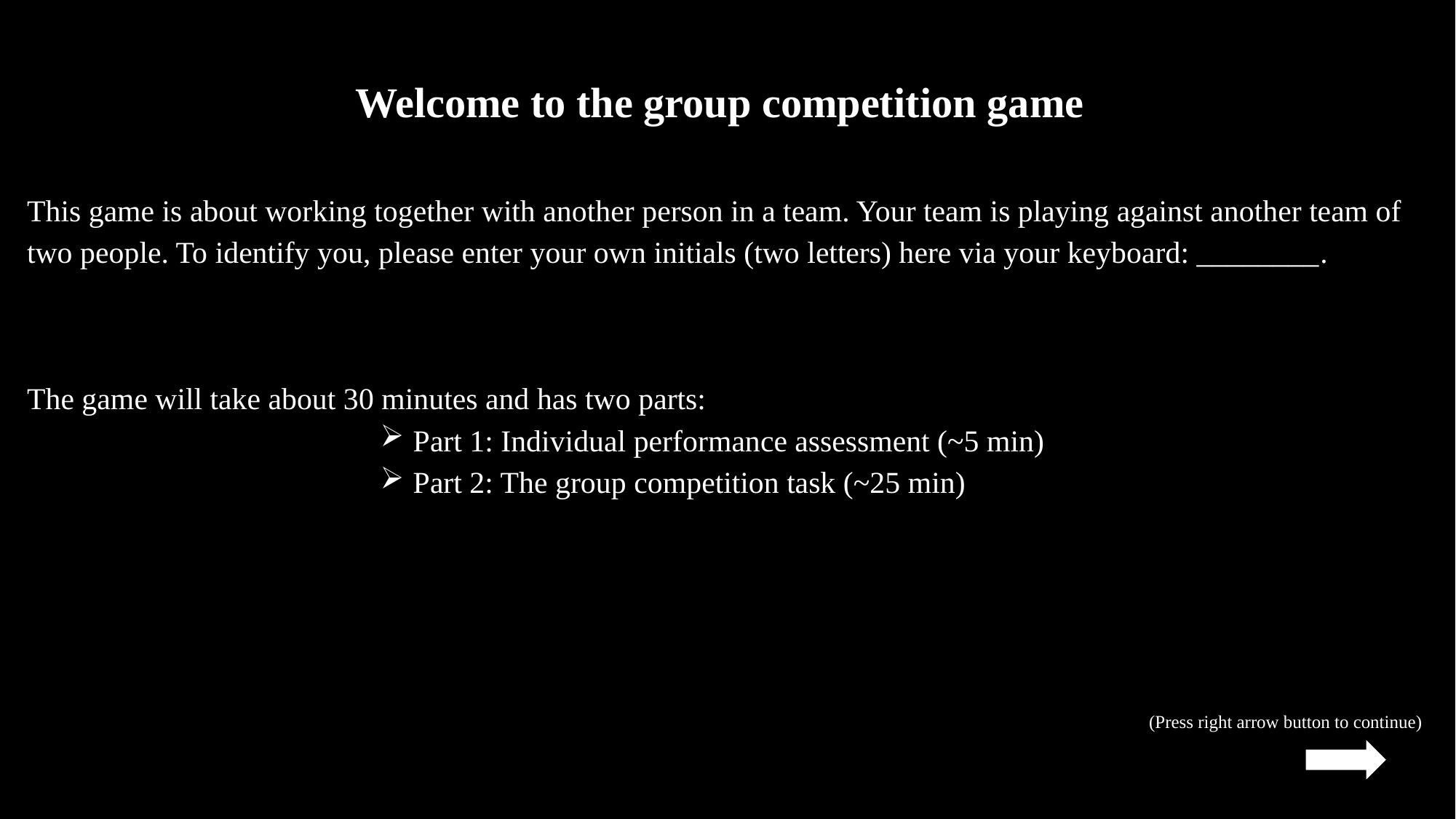

Welcome to the group competition game
This game is about working together with another person in a team. Your team is playing against another team of two people. To identify you, please enter your own initials (two letters) here via your keyboard: ________.
The game will take about 30 minutes and has two parts:
Part 1: Individual performance assessment (~5 min)
Part 2: The group competition task (~25 min)
(Press right arrow button to continue)